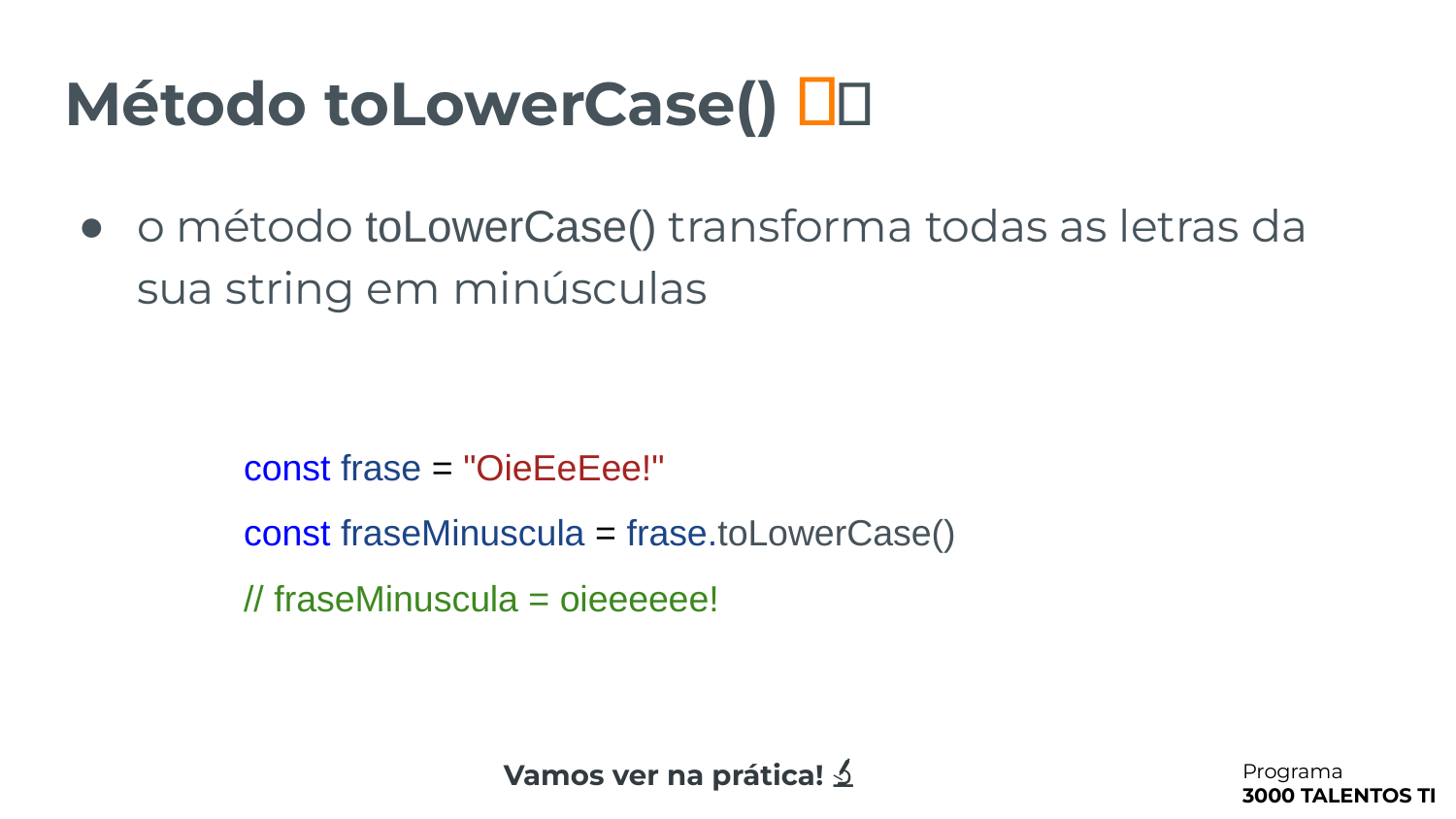

# Método toLowerCase() 🧵🦾
o método toLowerCase() transforma todas as letras da sua string em minúsculas

const frase = "OieEeEee!"
const fraseMinuscula = frase.toLowerCase()
// fraseMinuscula = oieeeeee!
Vamos ver na prática! 🔬